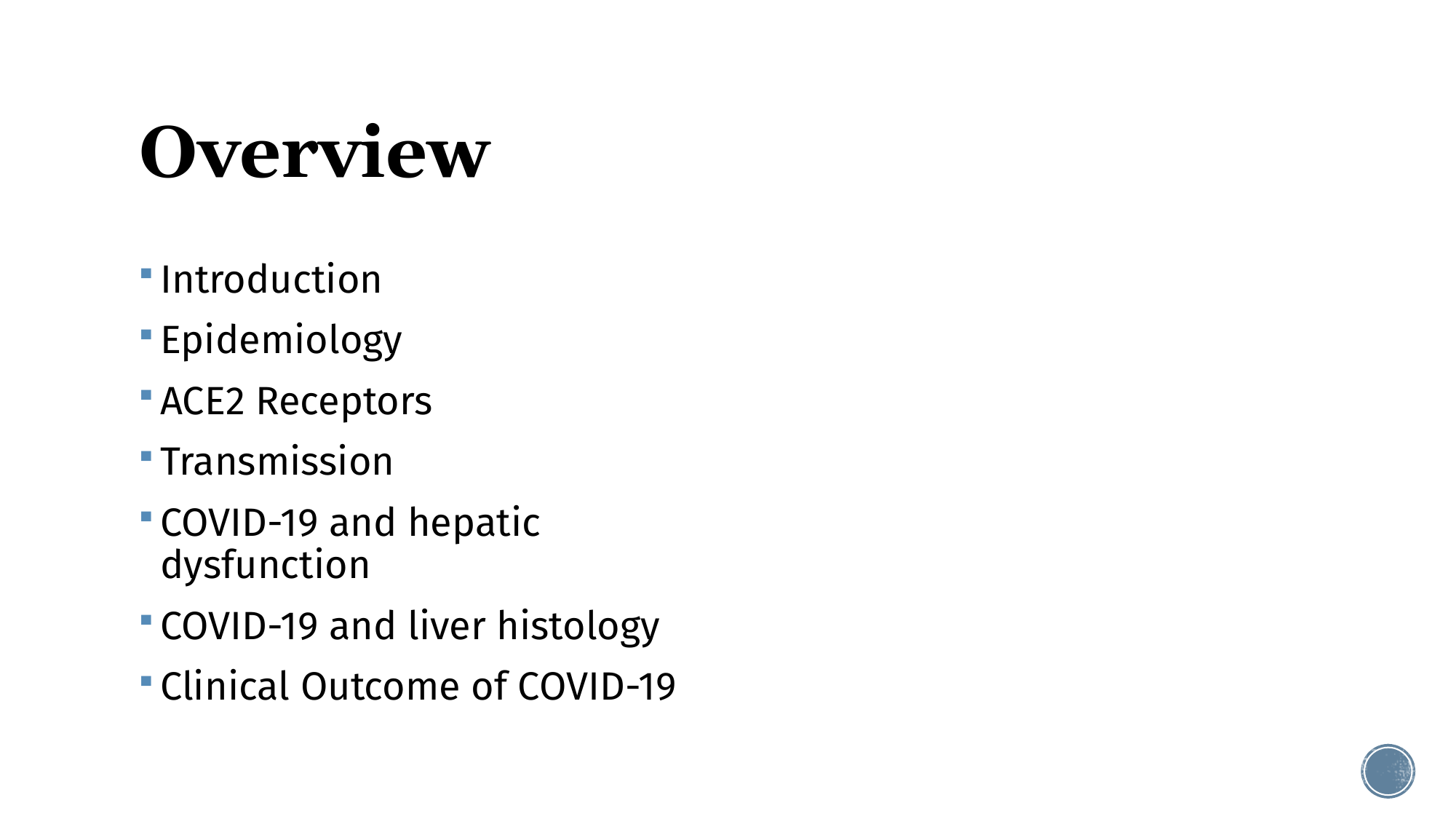

# Overview
Introduction
Epidemiology
ACE2 Receptors
Transmission
COVID-19 and hepatic dysfunction
COVID-19 and liver histology
Clinical Outcome of COVID-19